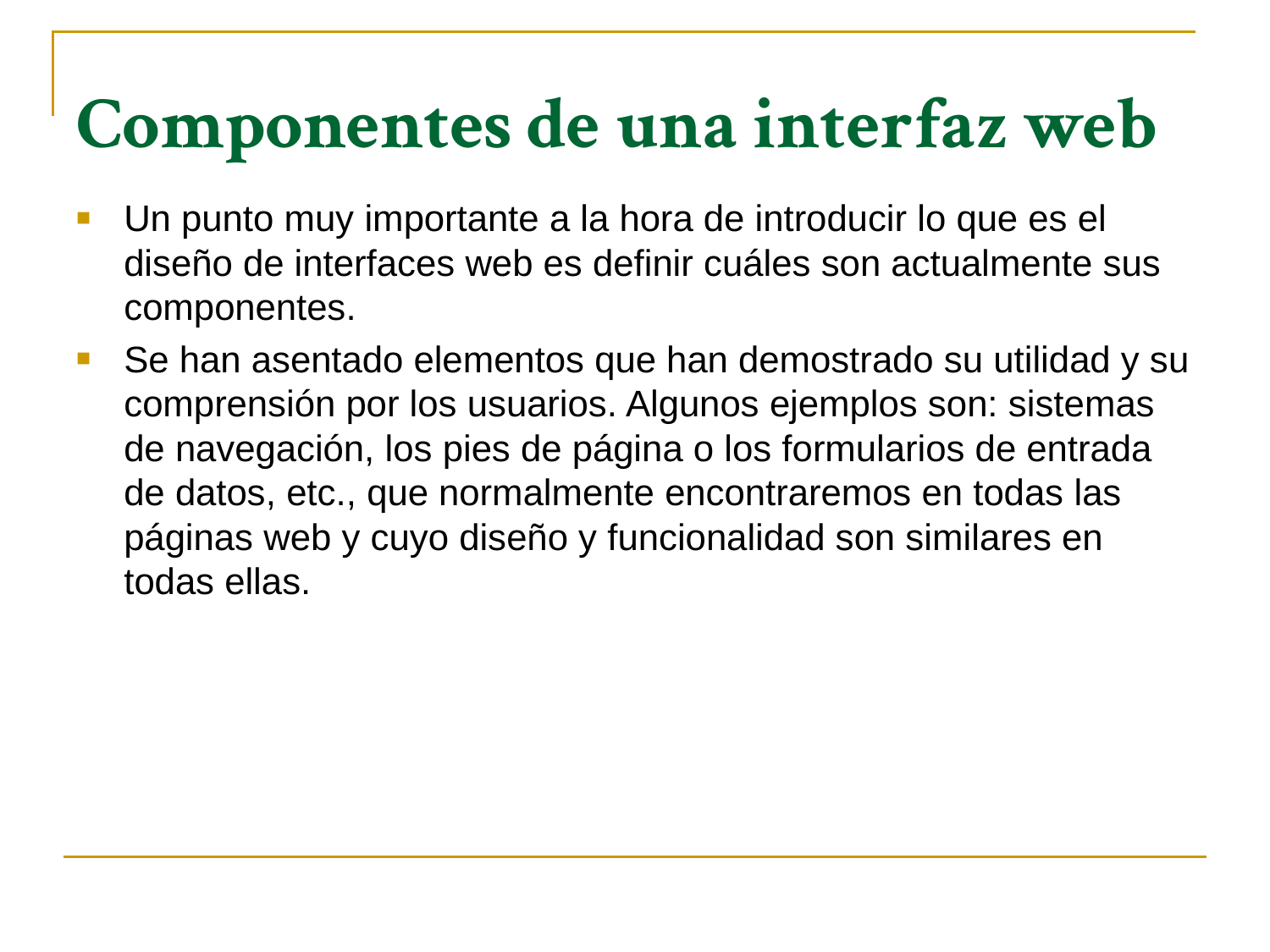

# Componentes de una interfaz web
Un punto muy importante a la hora de introducir lo que es el diseño de interfaces web es definir cuáles son actualmente sus componentes.
Se han asentado elementos que han demostrado su utilidad y su comprensión por los usuarios. Algunos ejemplos son: sistemas de navegación, los pies de página o los formularios de entrada de datos, etc., que normalmente encontraremos en todas las páginas web y cuyo diseño y funcionalidad son similares en todas ellas.